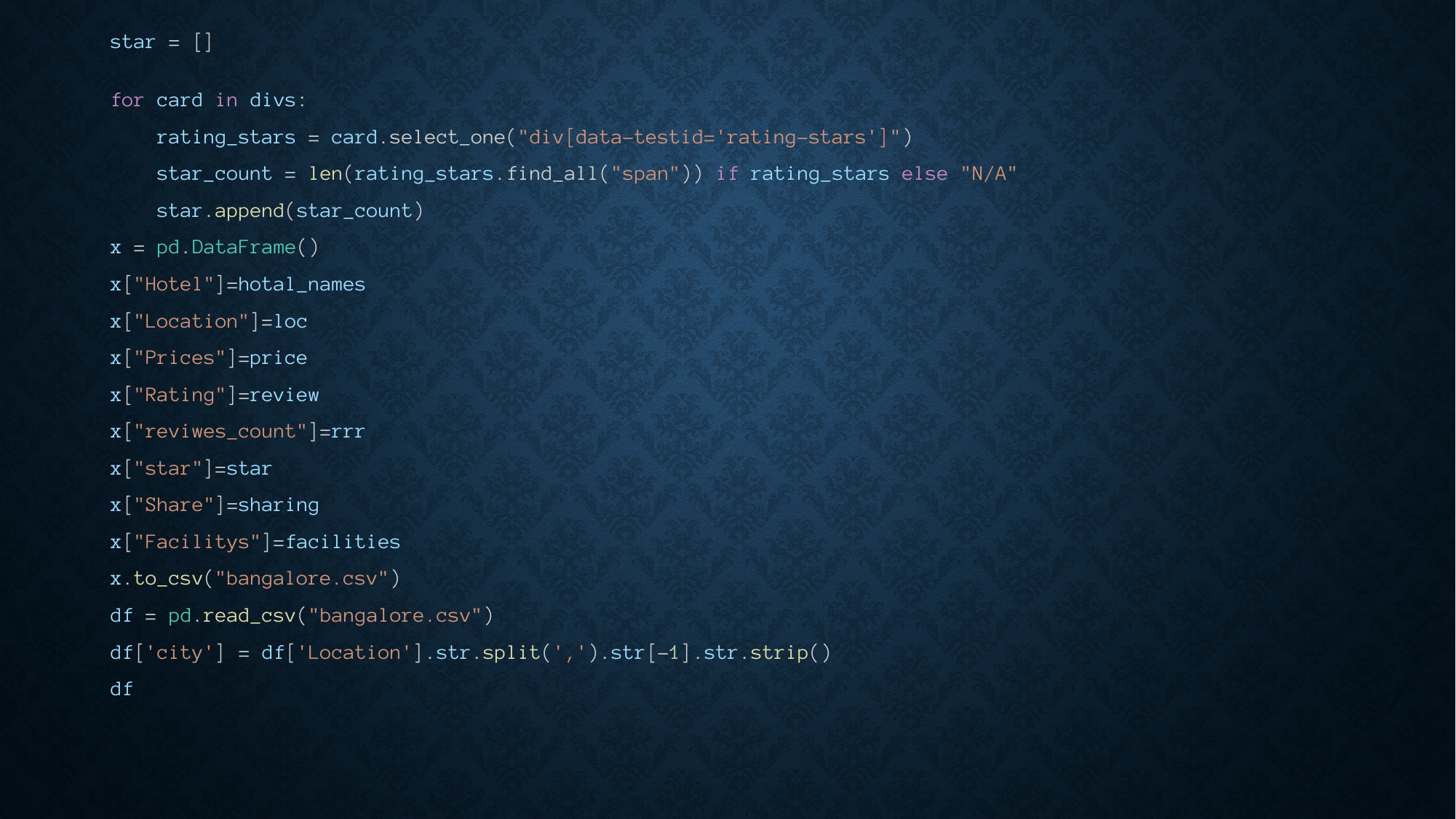

star = []
for card in divs:
    rating_stars = card.select_one("div[data-testid='rating-stars']")
    star_count = len(rating_stars.find_all("span")) if rating_stars else "N/A"
    star.append(star_count)
x = pd.DataFrame()
x["Hotel"]=hotal_names
x["Location"]=loc
x["Prices"]=price
x["Rating"]=review
x["reviwes_count"]=rrr
x["star"]=star
x["Share"]=sharing
x["Facilitys"]=facilities
x.to_csv("bangalore.csv")
df = pd.read_csv("bangalore.csv")
df['city'] = df['Location'].str.split(',').str[-1].str.strip()
df